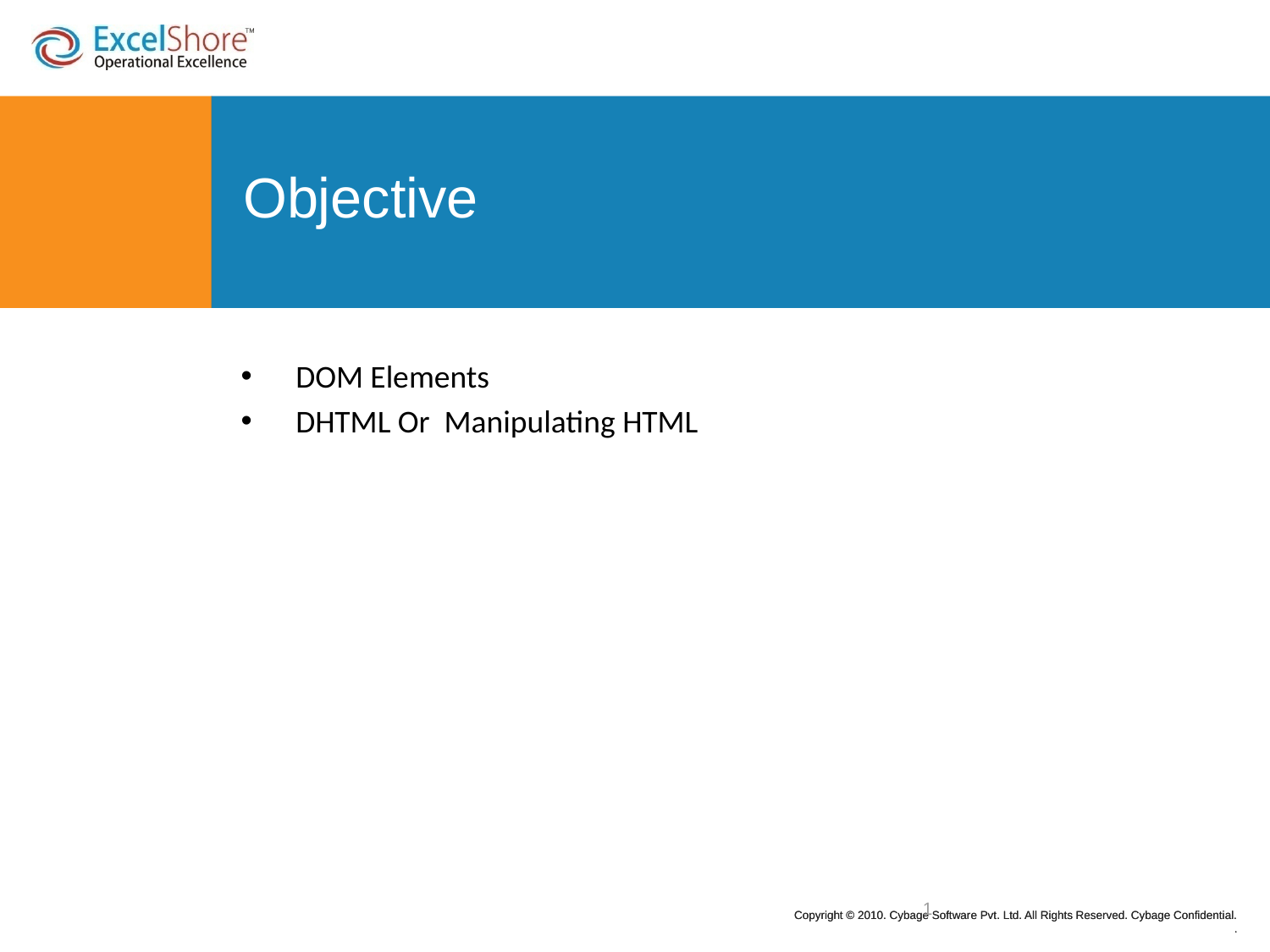

# Objective
 DOM Elements
 DHTML Or  Manipulating HTML

1